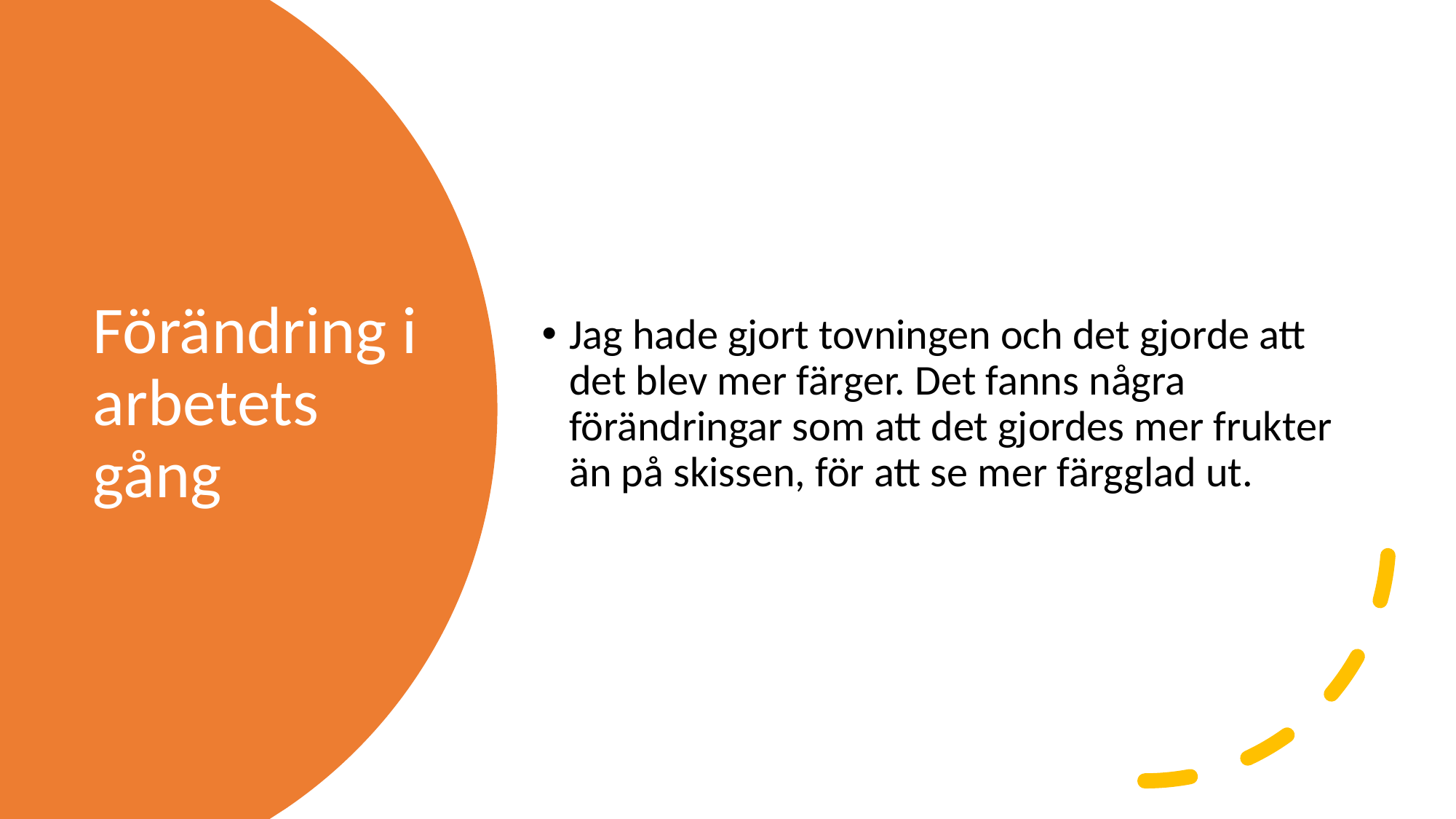

Jag hade gjort tovningen och det gjorde att det blev mer färger. Det fanns några förändringar som att det gjordes mer frukter än på skissen, för att se mer färgglad ut.
# Förändring i arbetets gång